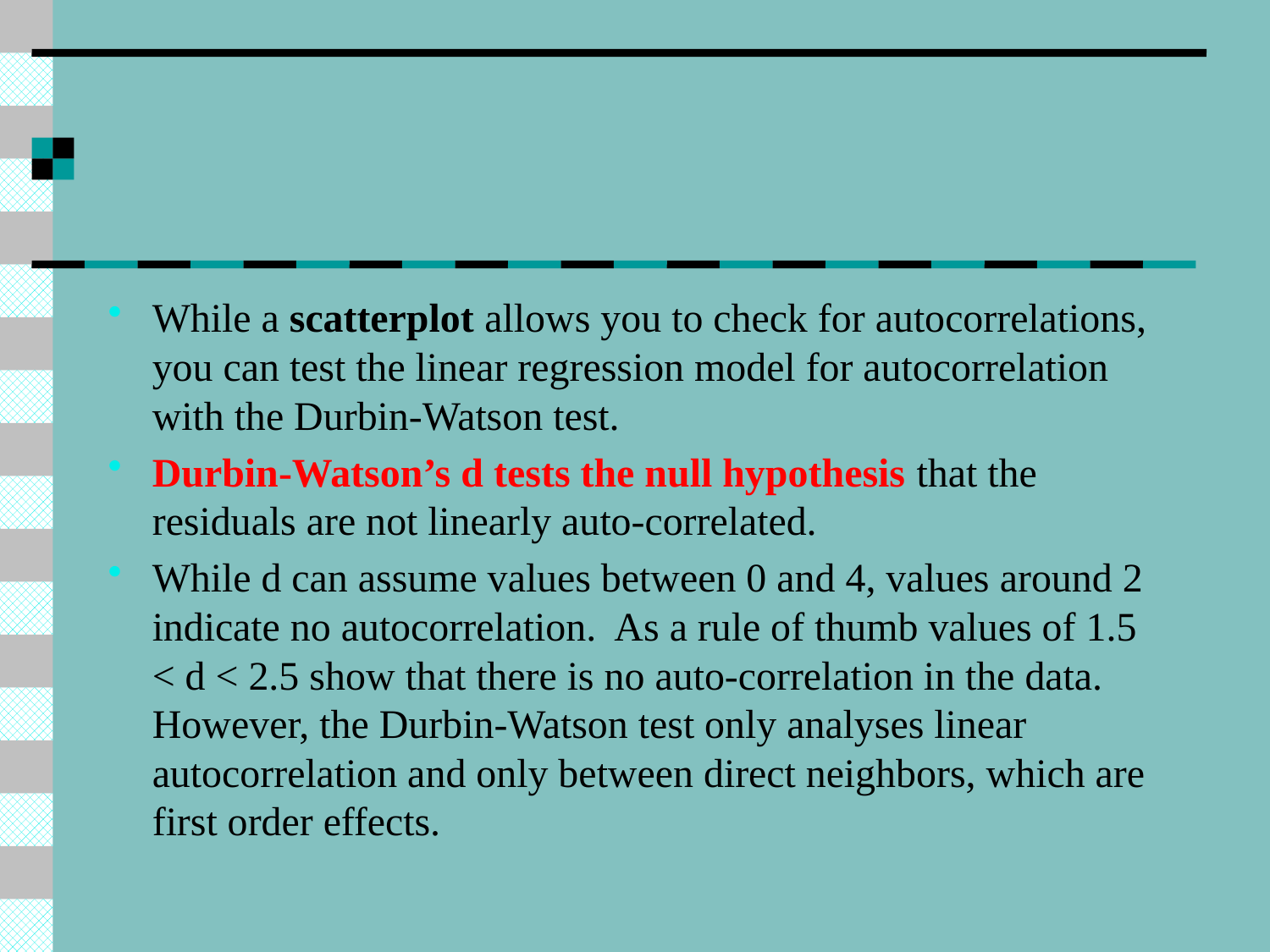

#
While a scatterplot allows you to check for autocorrelations, you can test the linear regression model for autocorrelation with the Durbin-Watson test.
Durbin-Watson’s d tests the null hypothesis that the residuals are not linearly auto-correlated.
While d can assume values between 0 and 4, values around 2 indicate no autocorrelation.  As a rule of thumb values of 1.5 < d < 2.5 show that there is no auto-correlation in the data. However, the Durbin-Watson test only analyses linear autocorrelation and only between direct neighbors, which are first order effects.